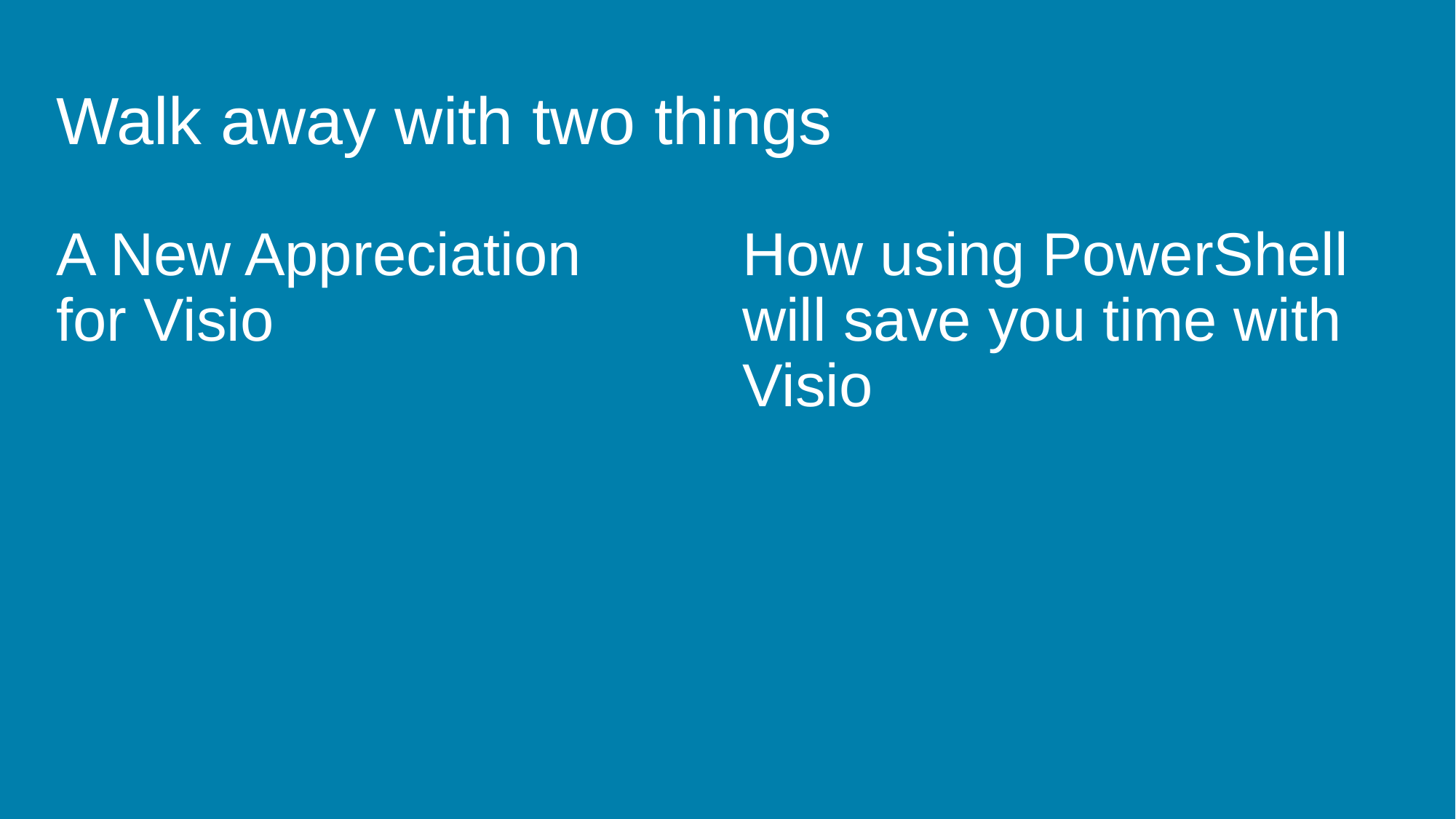

# Walk away with two things
A New Appreciation for Visio
How using PowerShell will save you time with Visio